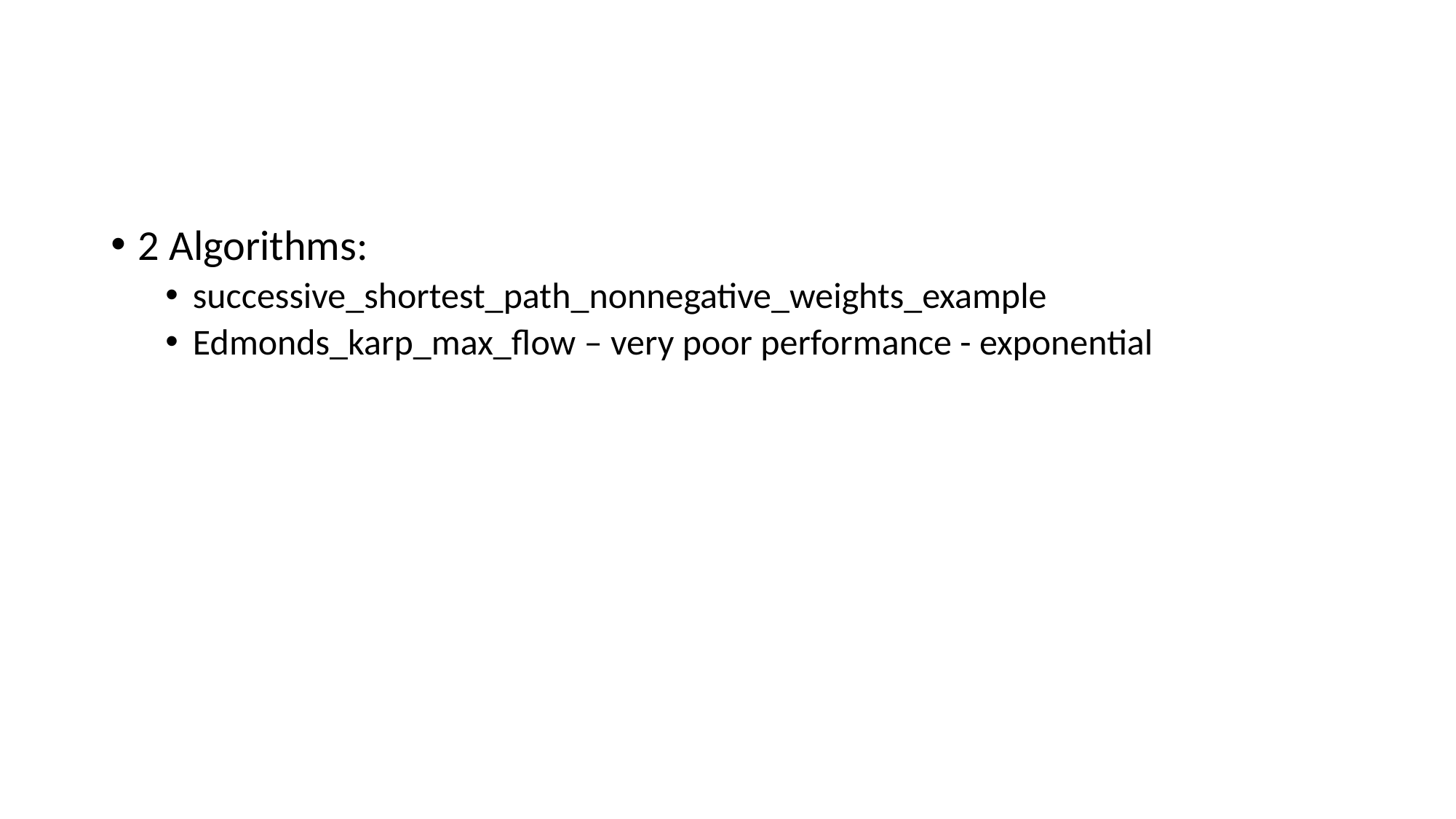

#
2 Algorithms:
successive_shortest_path_nonnegative_weights_example
Edmonds_karp_max_flow – very poor performance - exponential